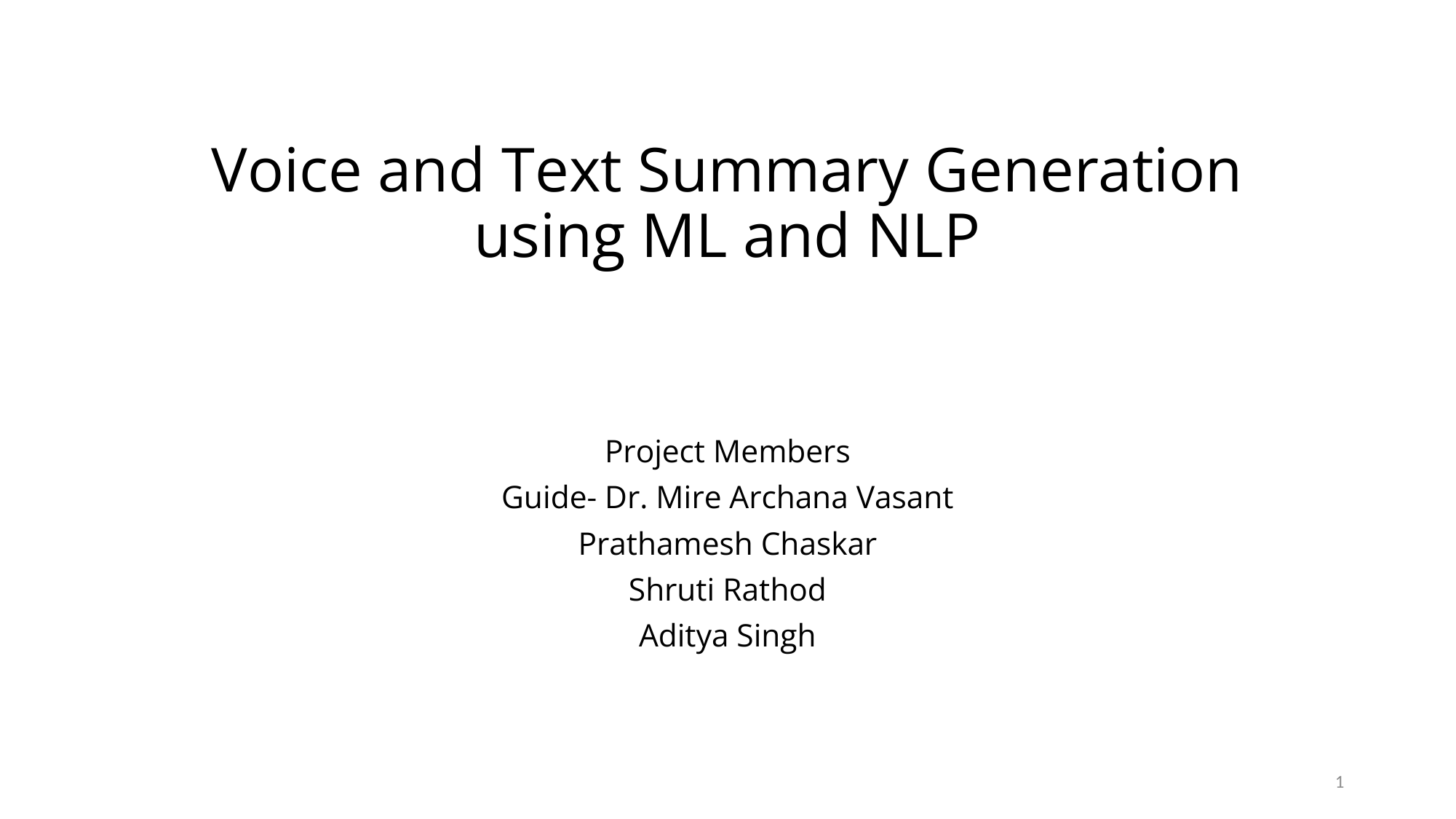

# Voice and Text Summary Generation using ML and NLP
Project Members
Guide- Dr. Mire Archana Vasant
Prathamesh Chaskar
Shruti Rathod
Aditya Singh
1